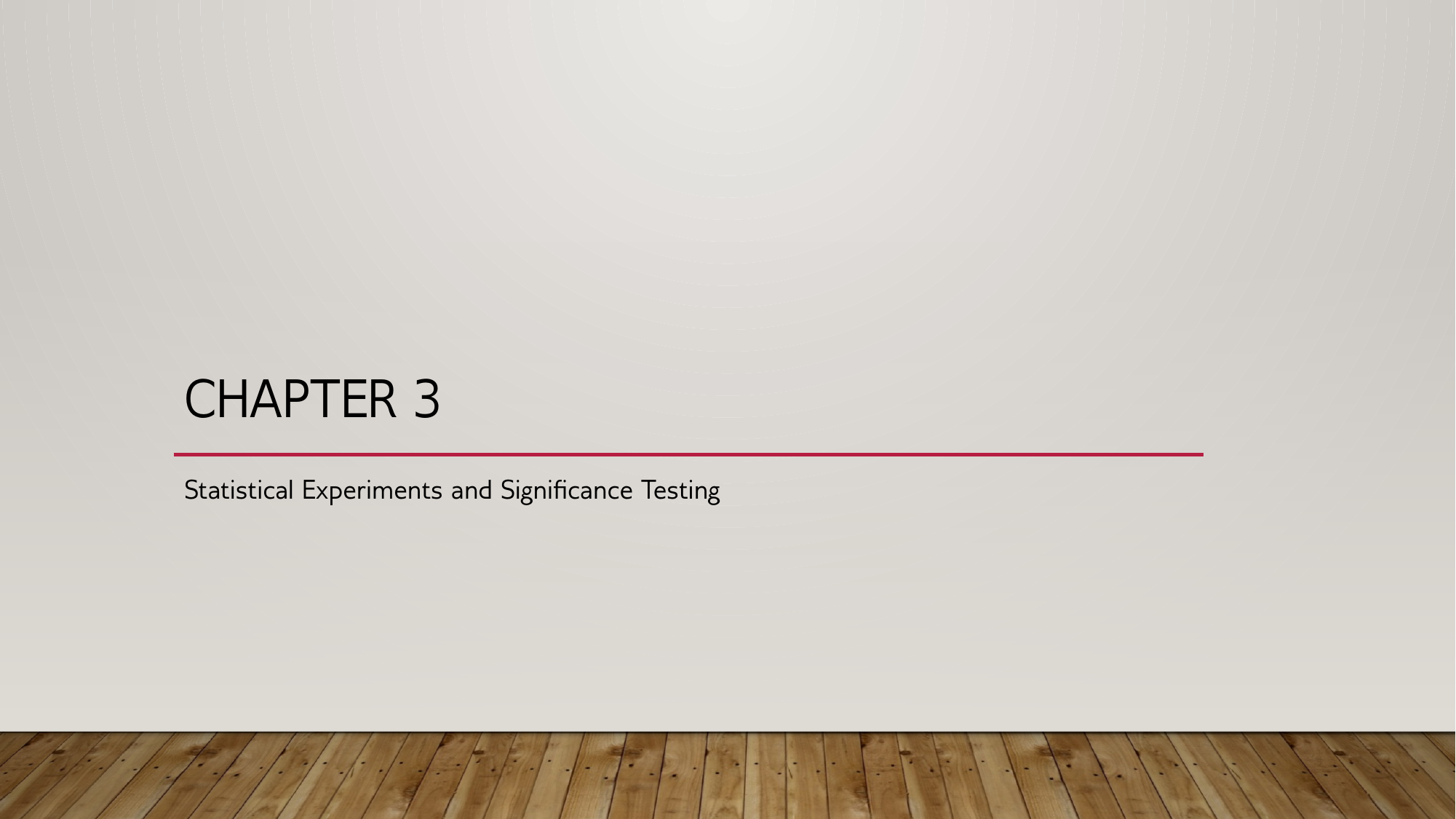

# Chapter 3
Statistical Experiments and Significance Testing